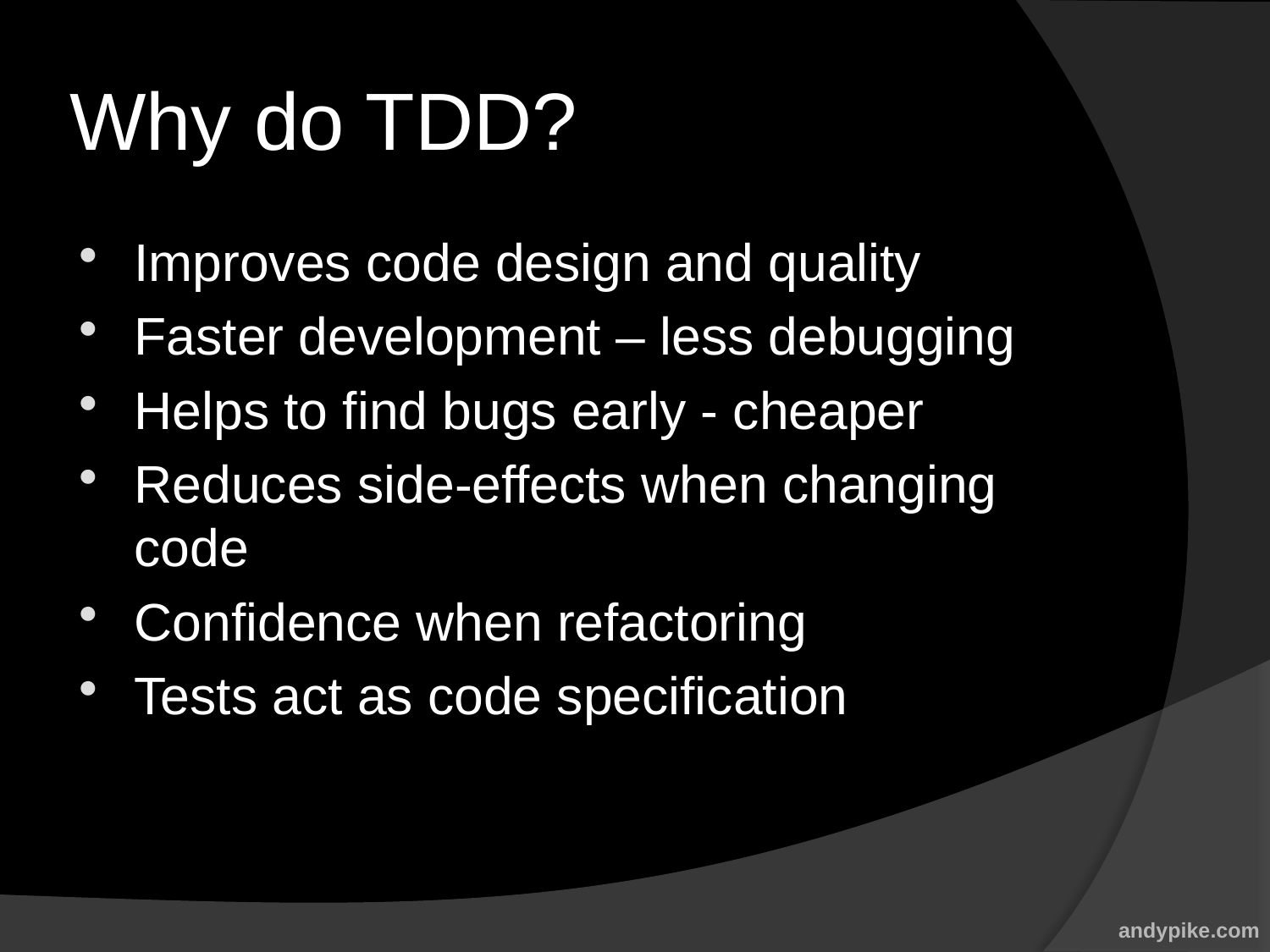

# Why do TDD?
Improves code design and quality
Faster development – less debugging
Helps to find bugs early - cheaper
Reduces side-effects when changing code
Confidence when refactoring
Tests act as code specification
andypike.com